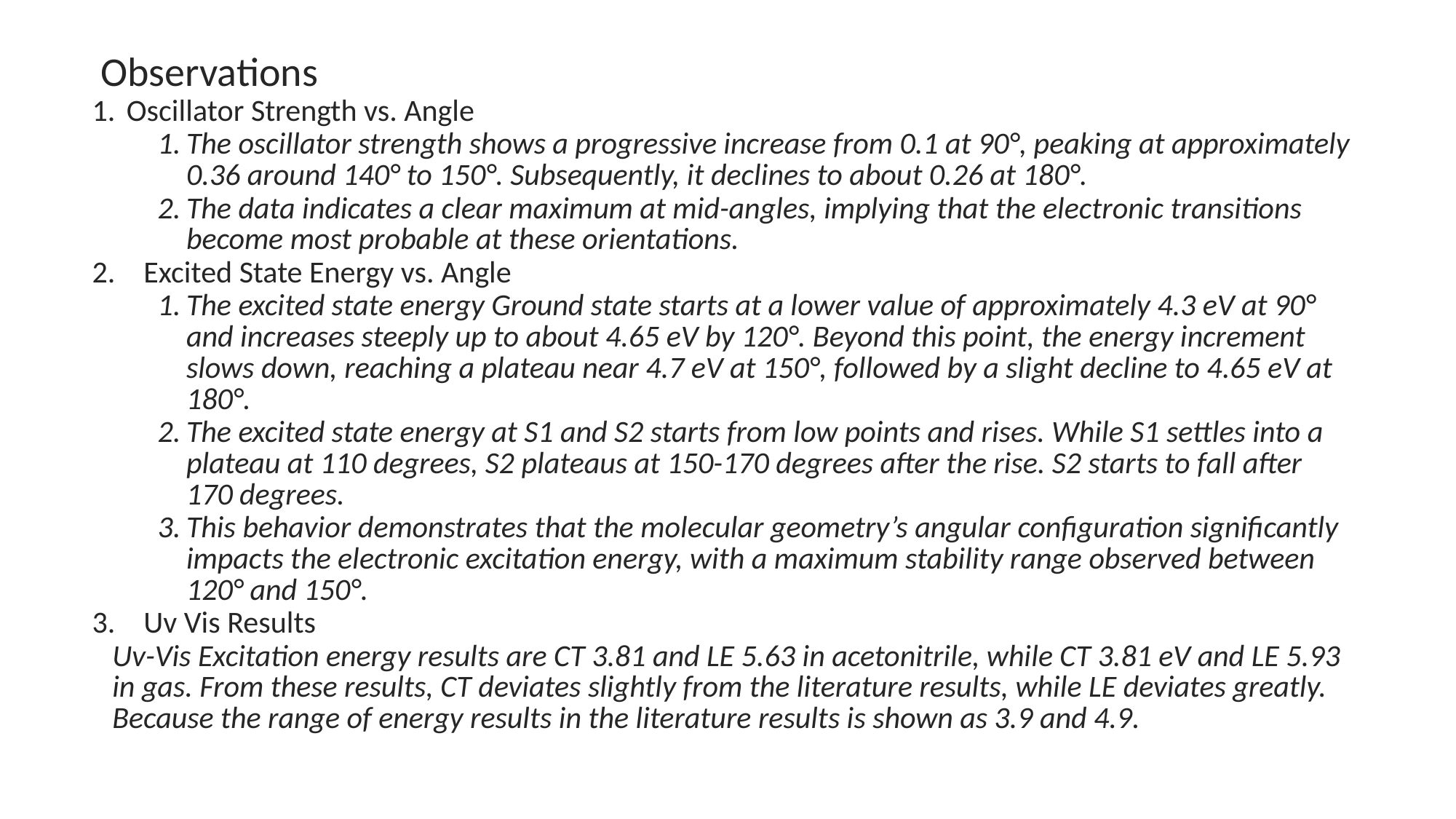

Observations
Oscillator Strength vs. Angle
The oscillator strength shows a progressive increase from 0.1 at 90°, peaking at approximately 0.36 around 140° to 150°. Subsequently, it declines to about 0.26 at 180°.
The data indicates a clear maximum at mid-angles, implying that the electronic transitions become most probable at these orientations.
Excited State Energy vs. Angle
The excited state energy Ground state starts at a lower value of approximately 4.3 eV at 90° and increases steeply up to about 4.65 eV by 120°. Beyond this point, the energy increment slows down, reaching a plateau near 4.7 eV at 150°, followed by a slight decline to 4.65 eV at 180°.
The excited state energy at S1 and S2 starts from low points and rises. While S1 settles into a plateau at 110 degrees, S2 plateaus at 150-170 degrees after the rise. S2 starts to fall after 170 degrees.
This behavior demonstrates that the molecular geometry’s angular configuration significantly impacts the electronic excitation energy, with a maximum stability range observed between 120° and 150°.
Uv Vis Results
Uv-Vis Excitation energy results are CT 3.81 and LE 5.63 in acetonitrile, while CT 3.81 eV and LE 5.93 in gas. From these results, CT deviates slightly from the literature results, while LE deviates greatly. Because the range of energy results in the literature results is shown as 3.9 and 4.9.